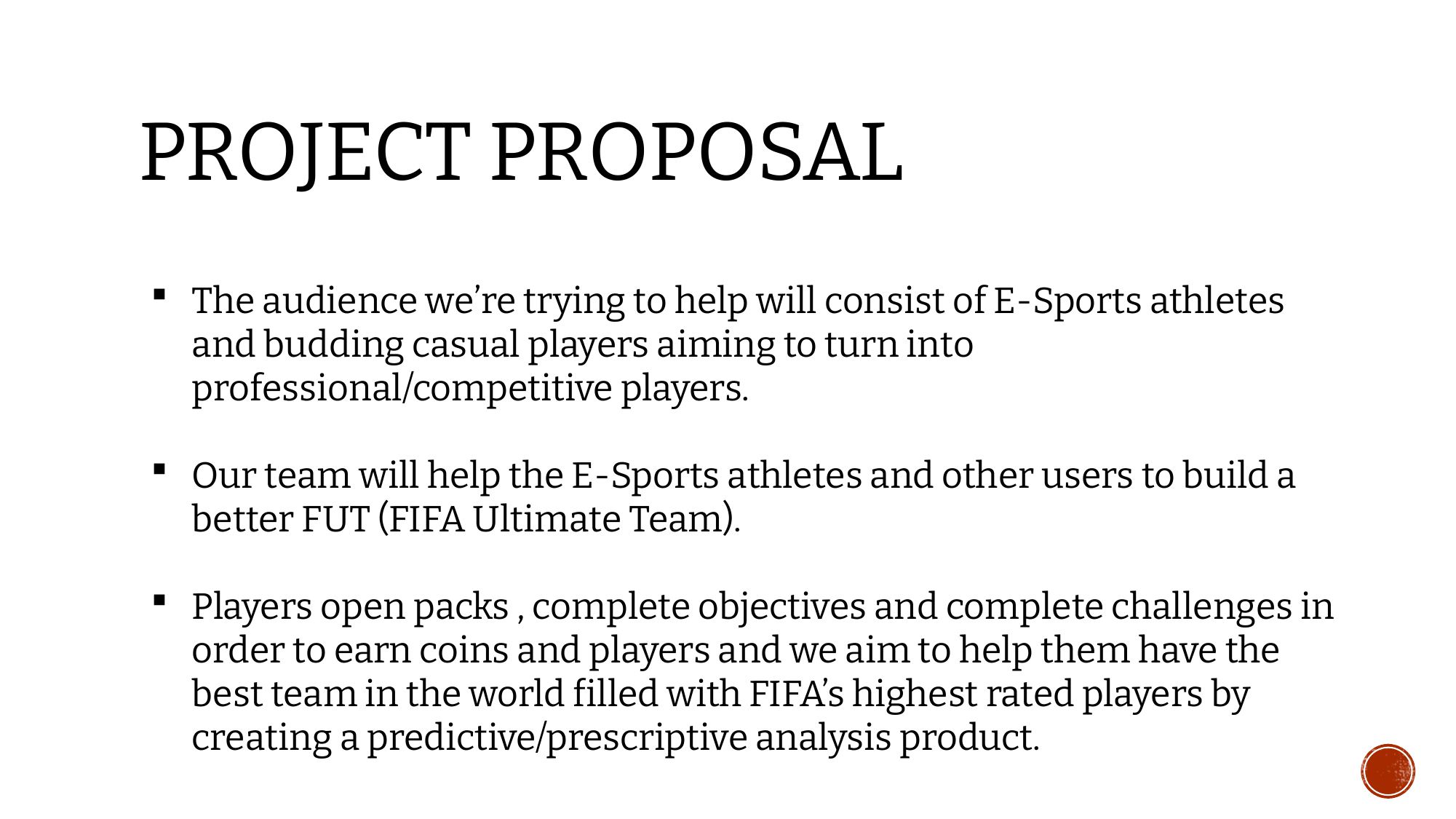

# Project Proposal
The audience we’re trying to help will consist of E-Sports athletes and budding casual players aiming to turn into professional/competitive players.

Our team will help the E-Sports athletes and other users to build a better FUT (FIFA Ultimate Team).

Players open packs , complete objectives and complete challenges in order to earn coins and players and we aim to help them have the best team in the world filled with FIFA’s highest rated players by creating a predictive/prescriptive analysis product.